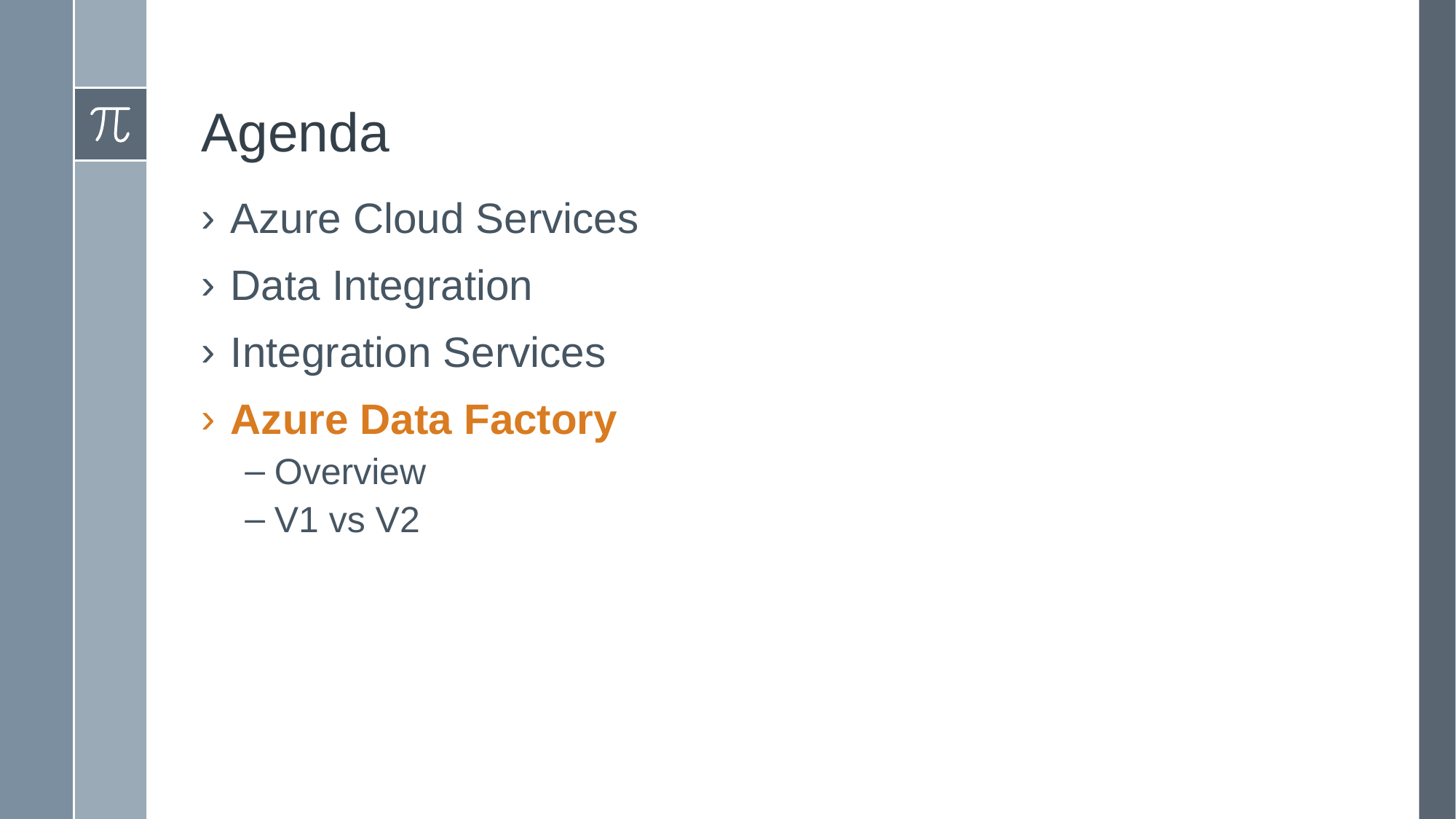

# Agenda
Azure Cloud Services
Data Integration
Integration Services
Azure Data Factory
Overview
V1 vs V2